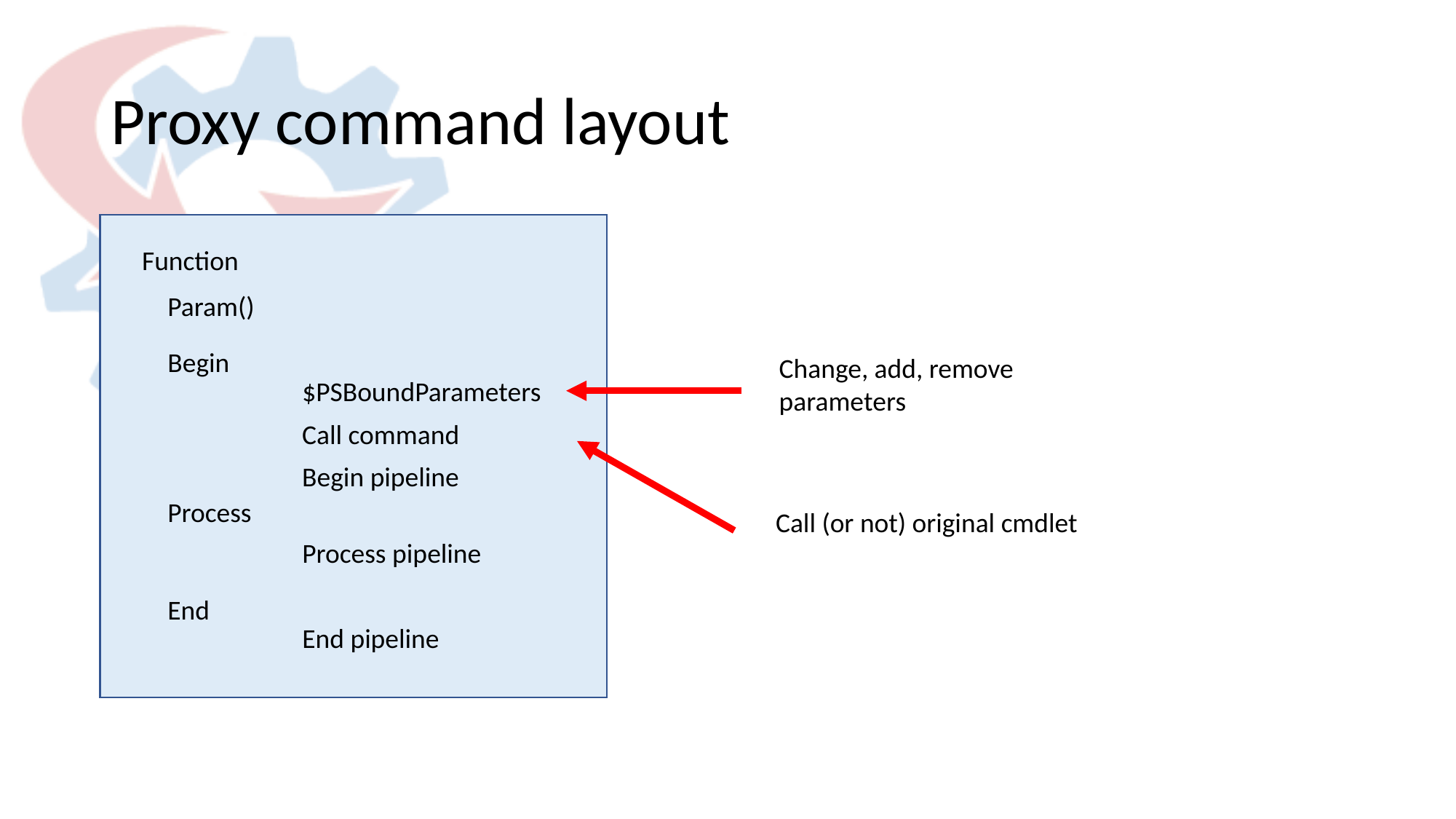

# Proxy command layout

Function
Param()
Begin
Change, add, remove parameters
$PSBoundParameters
Call command
Begin pipeline
Process
Call (or not) original cmdlet
Process pipeline
End
End pipeline